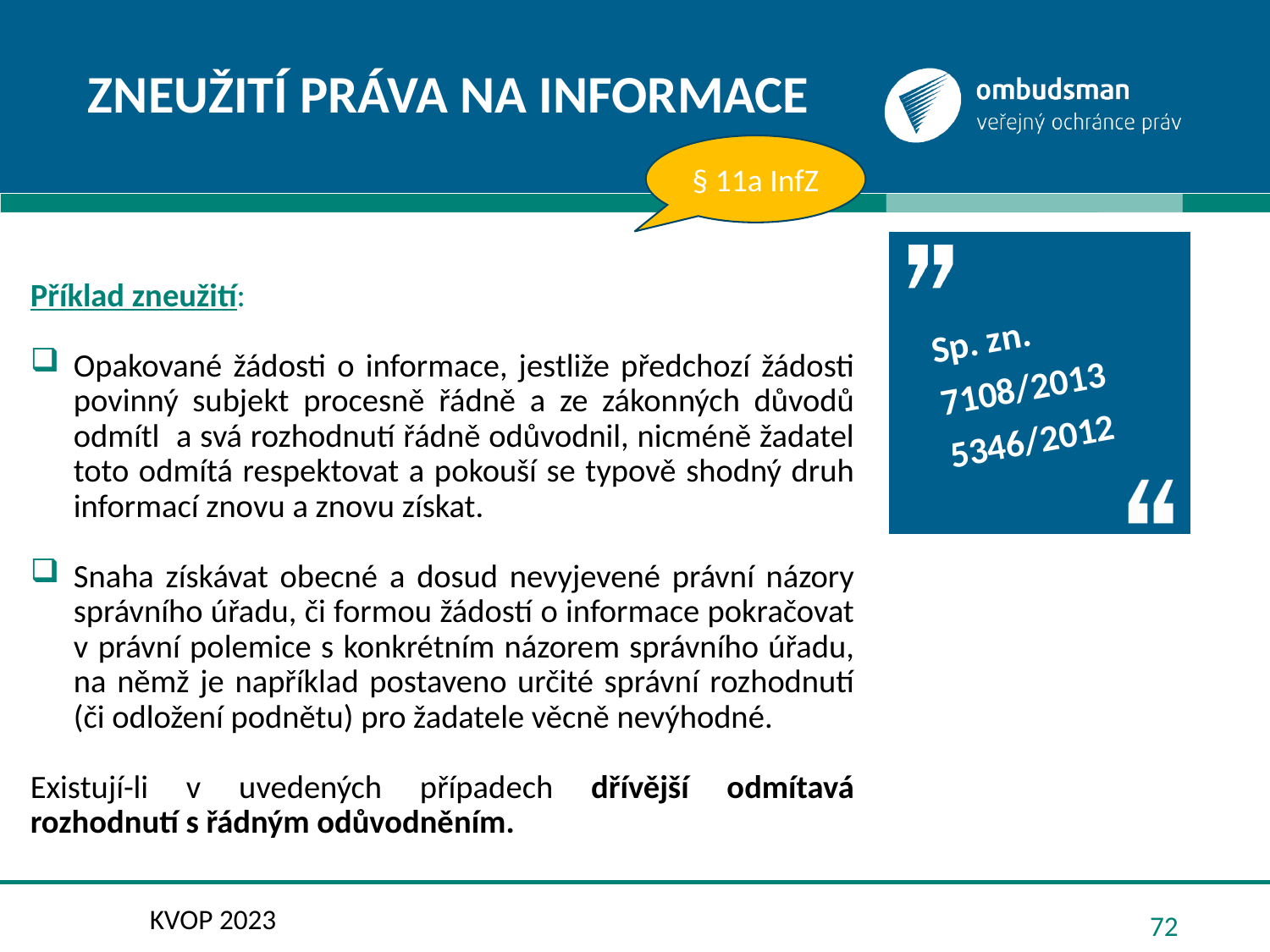

# Zneužití práva na informace
§ 11a InfZ

Příklad zneužití:

Opakované žádosti o informace, jestliže předchozí žádosti povinný subjekt procesně řádně a ze zákonných důvodů odmítl  a svá rozhodnutí řádně odůvodnil, nicméně žadatel toto odmítá respektovat a pokouší se typově shodný druh informací znovu a znovu získat.

Snaha získávat obecné a dosud nevyjevené právní názory správního úřadu, či formou žádostí o informace pokračovat v právní polemice s konkrétním názorem správního úřadu, na němž je například postaveno určité správní rozhodnutí (či odložení podnětu) pro žadatele věcně nevýhodné.

Existují-li v uvedených případech dřívější odmítavá rozhodnutí s řádným odůvodněním.

Sp. zn.
7108/2013
5346/2012
KVOP 2023

72